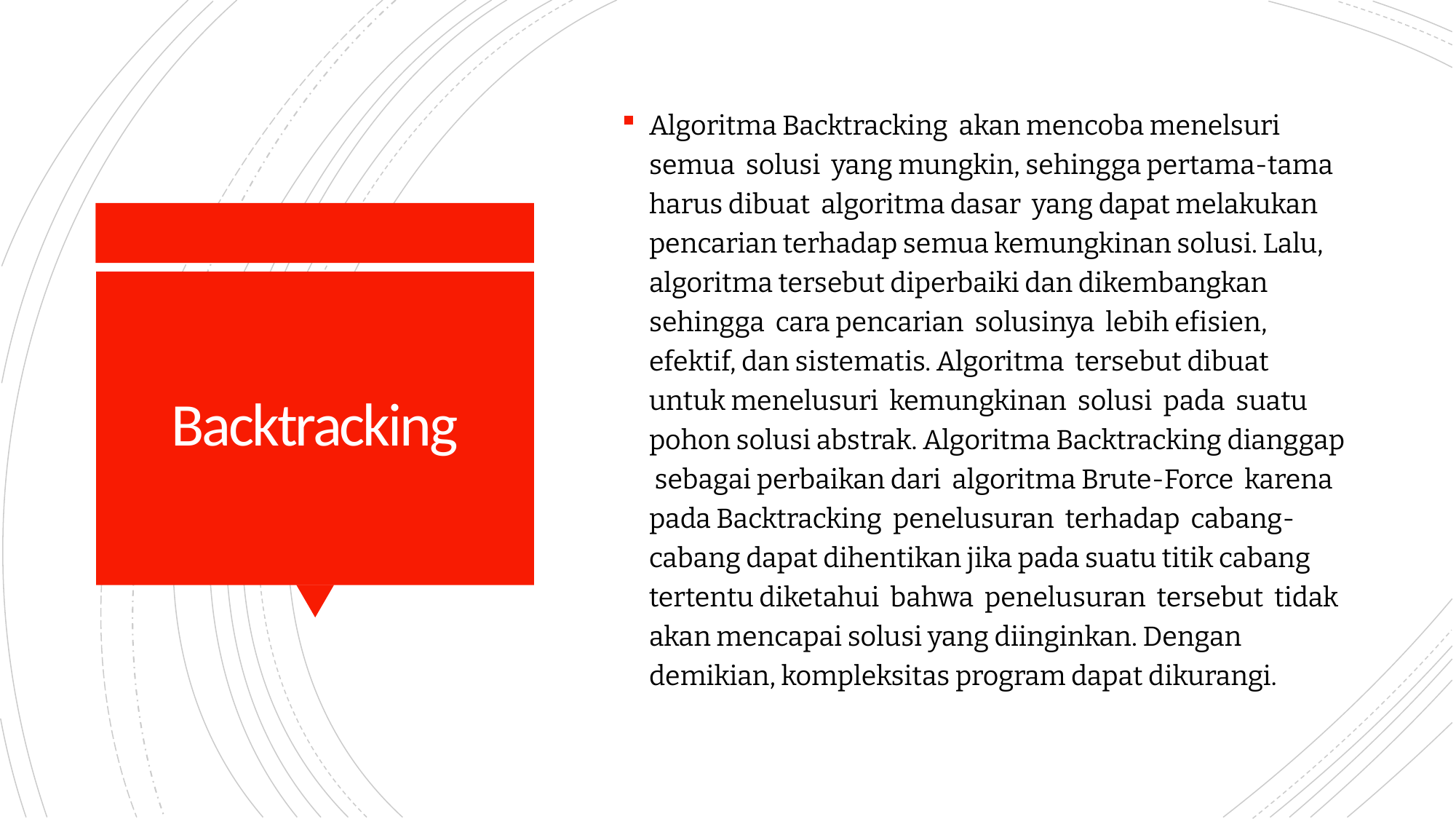

Algoritma Backtracking  akan mencoba menelsuri  semua  solusi  yang mungkin, sehingga pertama-tama  harus dibuat  algoritma dasar  yang dapat melakukan pencarian terhadap semua kemungkinan solusi. Lalu, algoritma tersebut diperbaiki dan dikembangkan sehingga  cara pencarian  solusinya  lebih efisien, efektif, dan sistematis. Algoritma  tersebut dibuat untuk menelusuri  kemungkinan  solusi  pada  suatu  pohon solusi abstrak. Algoritma Backtracking dianggap  sebagai perbaikan dari  algoritma Brute-Force  karena pada Backtracking  penelusuran  terhadap  cabang-cabang dapat dihentikan jika pada suatu titik cabang tertentu diketahui  bahwa  penelusuran  tersebut  tidak akan mencapai solusi yang diinginkan. Dengan demikian, kompleksitas program dapat dikurangi.

# Backtracking